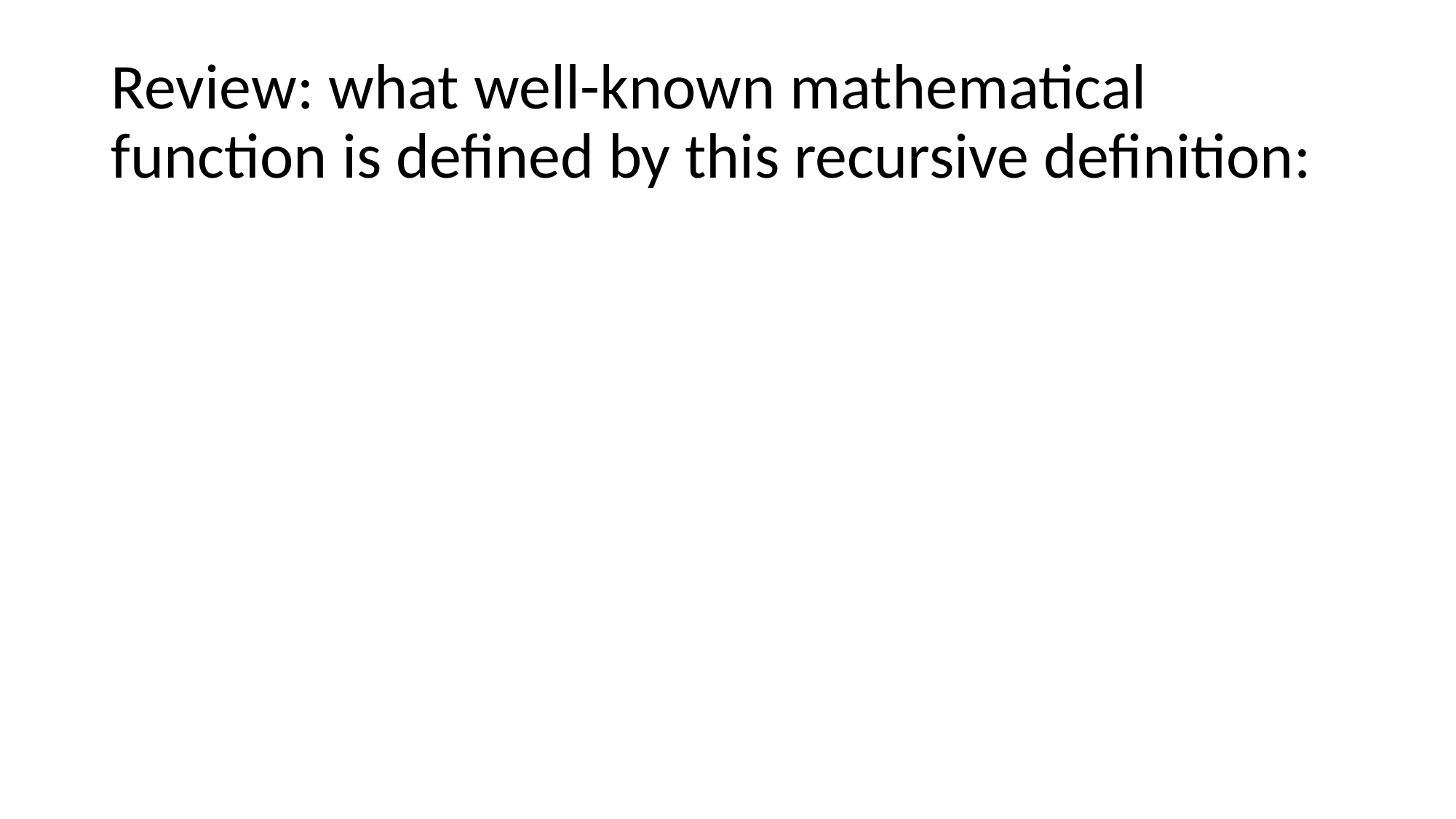

# Review: what well-known mathematical function is defined by this recursive definition: